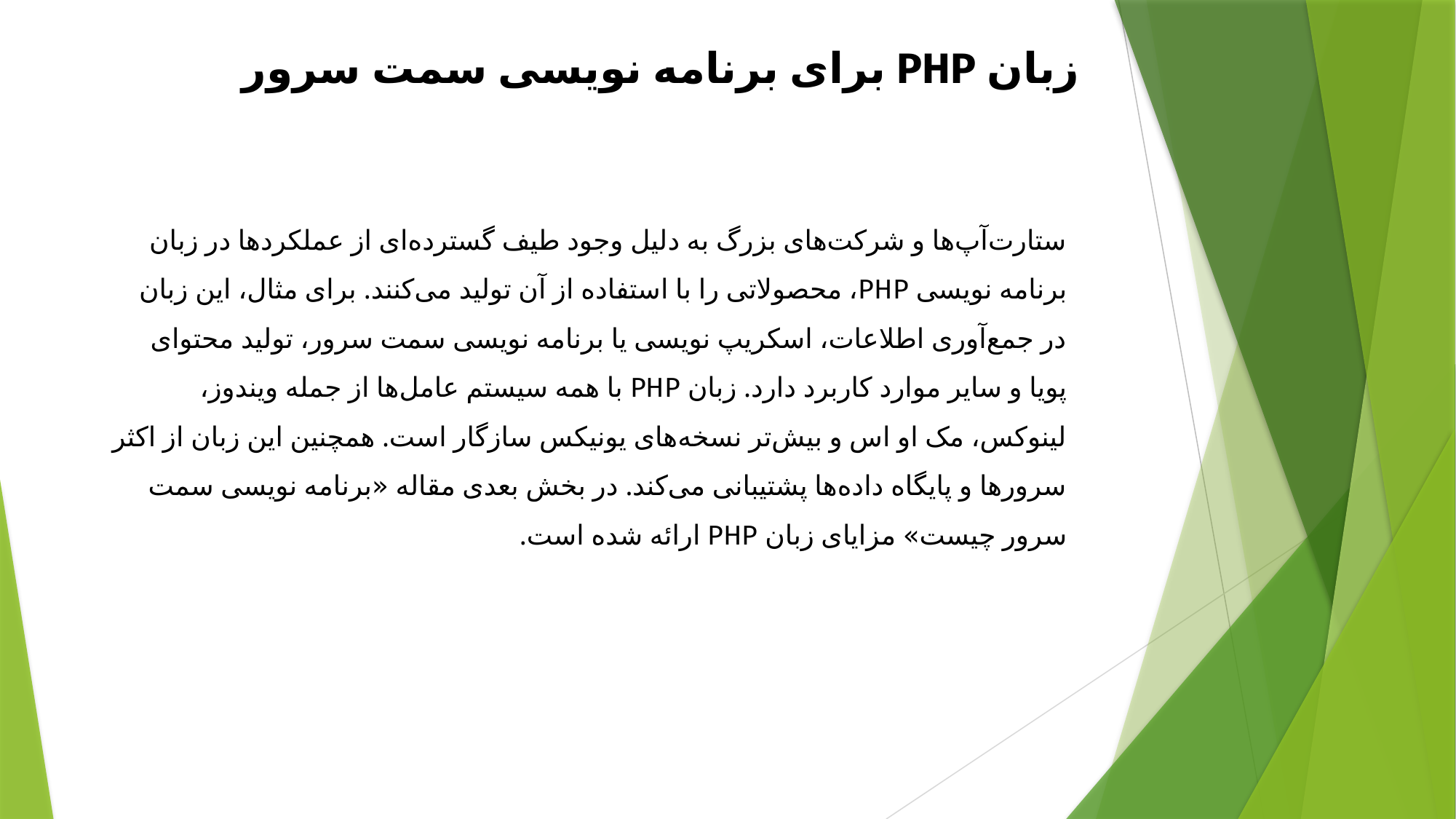

زبان PHP برای برنامه نویسی سمت سرور

ستارت‌آپ‌ها و شرکت‌های بزرگ به دلیل وجود طیف گسترده‌ای از عملکردها در زبان برنامه نویسی PHP، محصولاتی را با استفاده از آن تولید می‌کنند. برای مثال، این زبان در جمع‌آوری اطلاعات، اسکریپ نویسی یا برنامه نویسی سمت سرور، تولید محتوای پویا و سایر موارد کاربرد دارد. زبان PHP با همه سیستم عامل‌ها از جمله ویندوز، لینوکس، مک او اس و بیش‌تر نسخه‌های یونیکس سازگار است. همچنین این زبان از اکثر سرورها و پایگاه داده‌ها پشتیبانی می‌کند. در بخش بعدی مقاله «برنامه نویسی سمت سرور چیست» مزایای زبان PHP ارائه شده است.